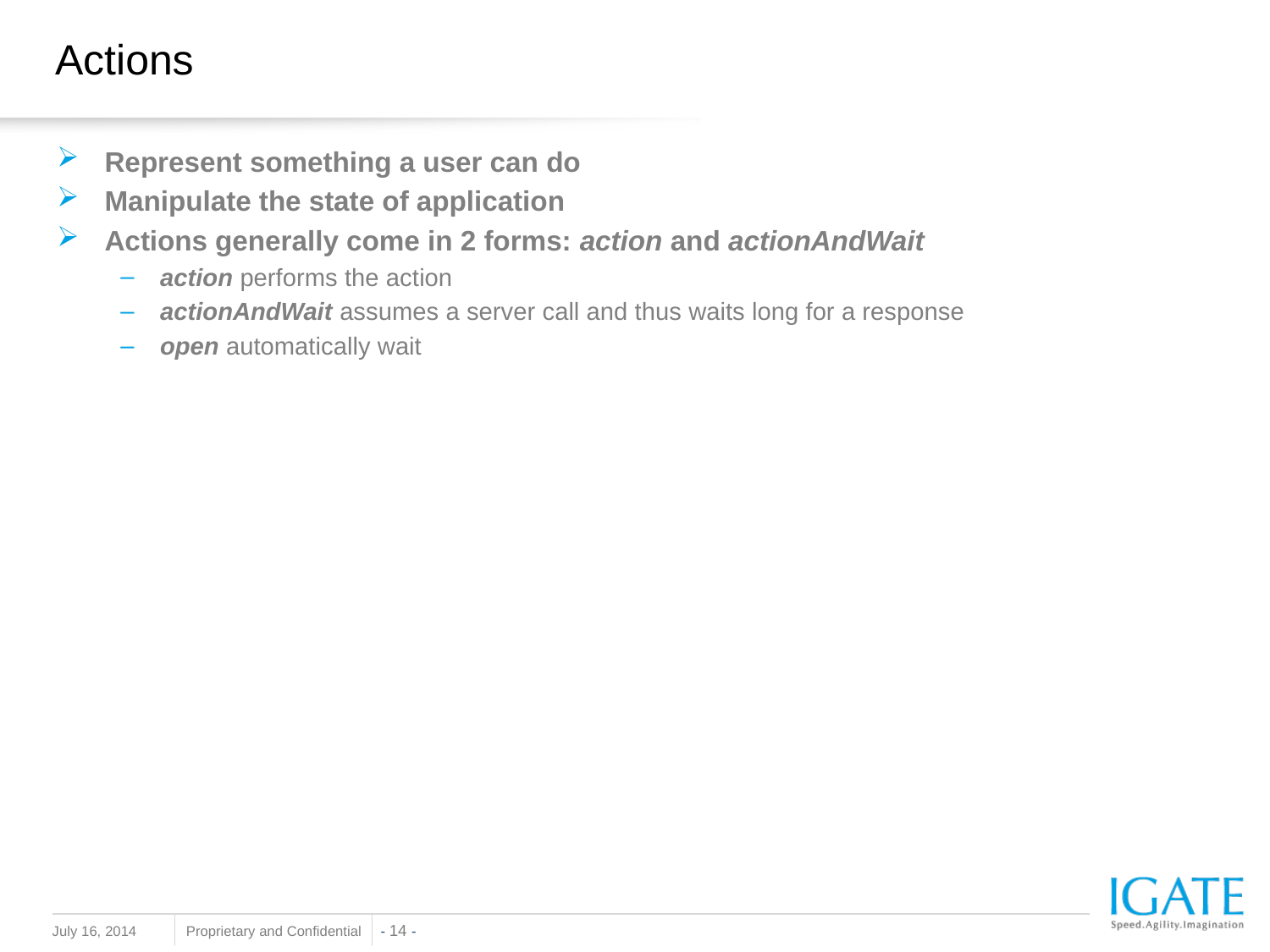

# Actions
Represent something a user can do
Manipulate the state of application
Actions generally come in 2 forms: action and actionAndWait
action performs the action
actionAndWait assumes a server call and thus waits long for a response
open automatically wait